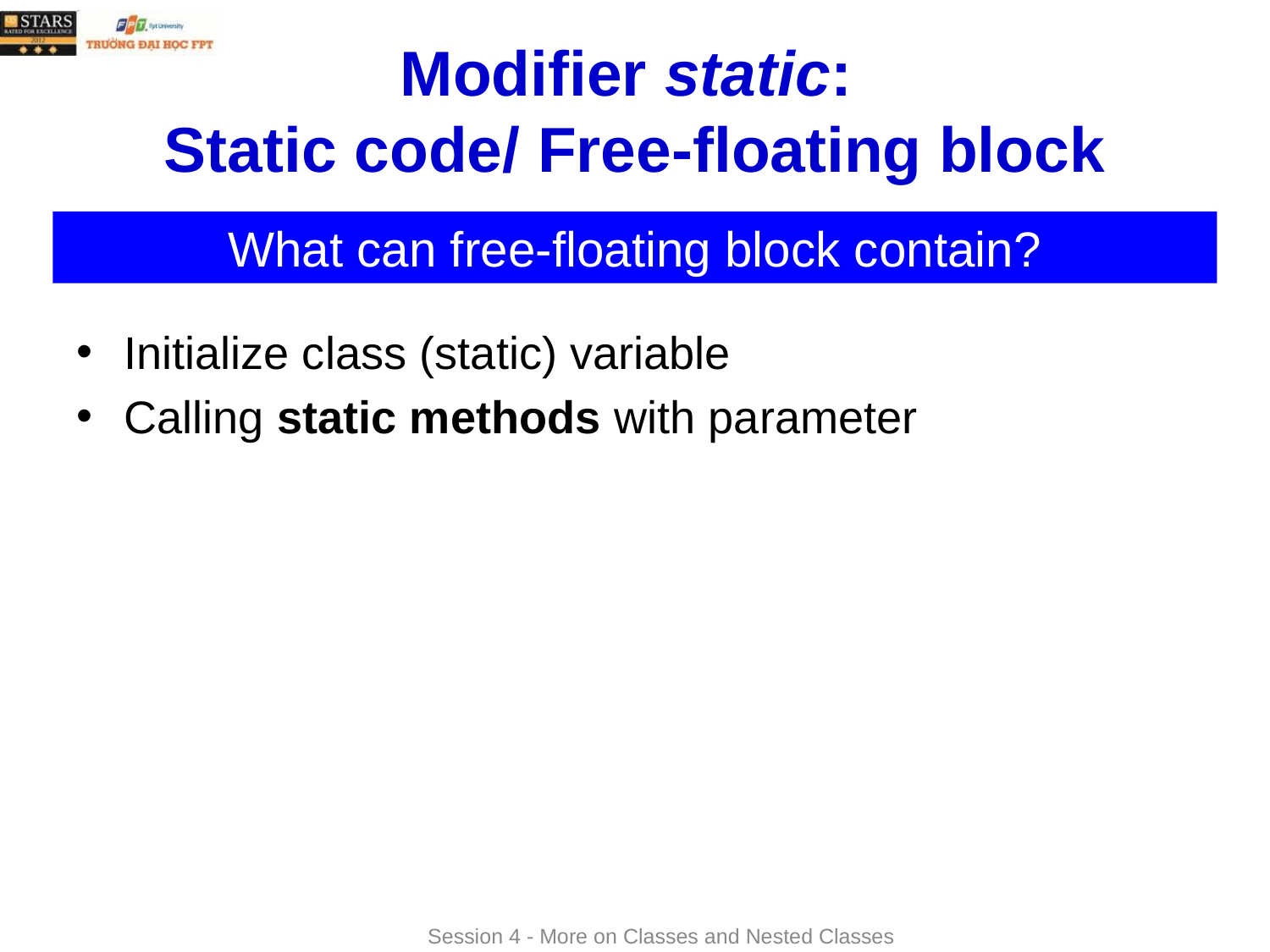

# Modifier static: Static code/ Free-floating block
What can free-floating block contain?
Initialize class (static) variable
Calling static methods with parameter

Session 4 - More on Classes and Nested Classes